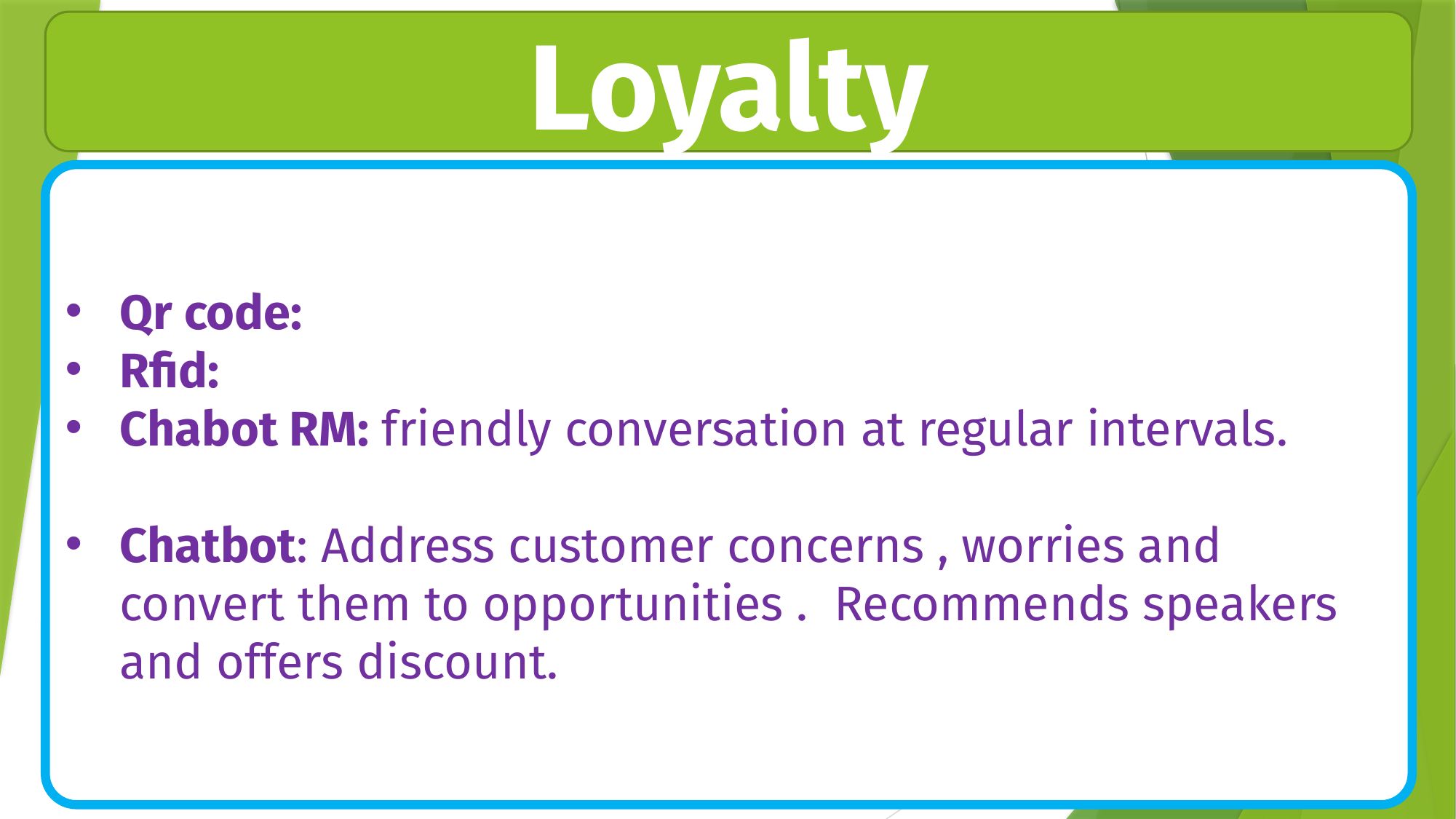

Loyalty
Qr code:
Rfid:
Chabot RM: friendly conversation at regular intervals.

Chatbot: Address customer concerns , worries and convert them to opportunities .  Recommends speakers and offers discount.